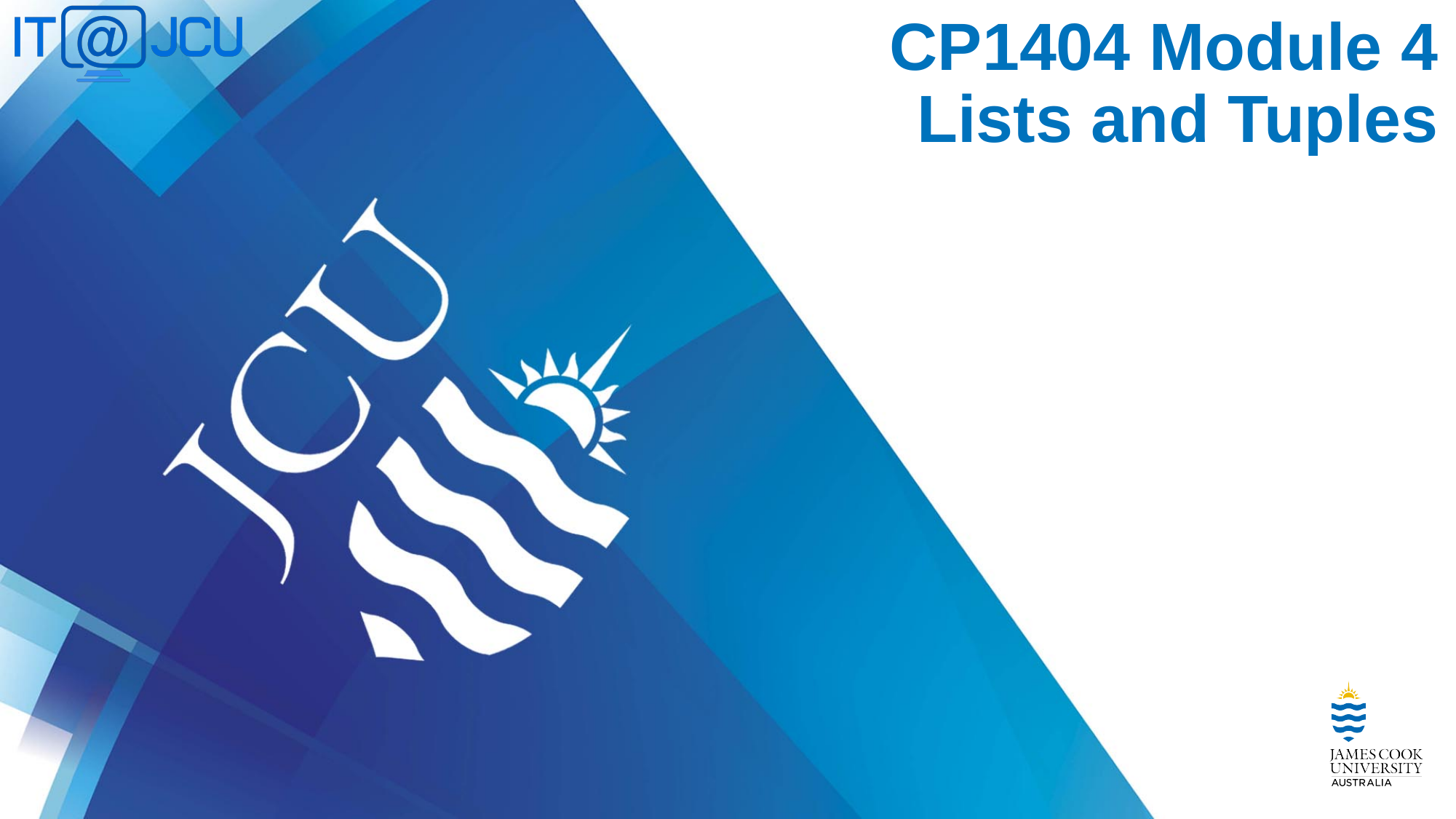

# CP1404 Module 4 Lists and Tuples